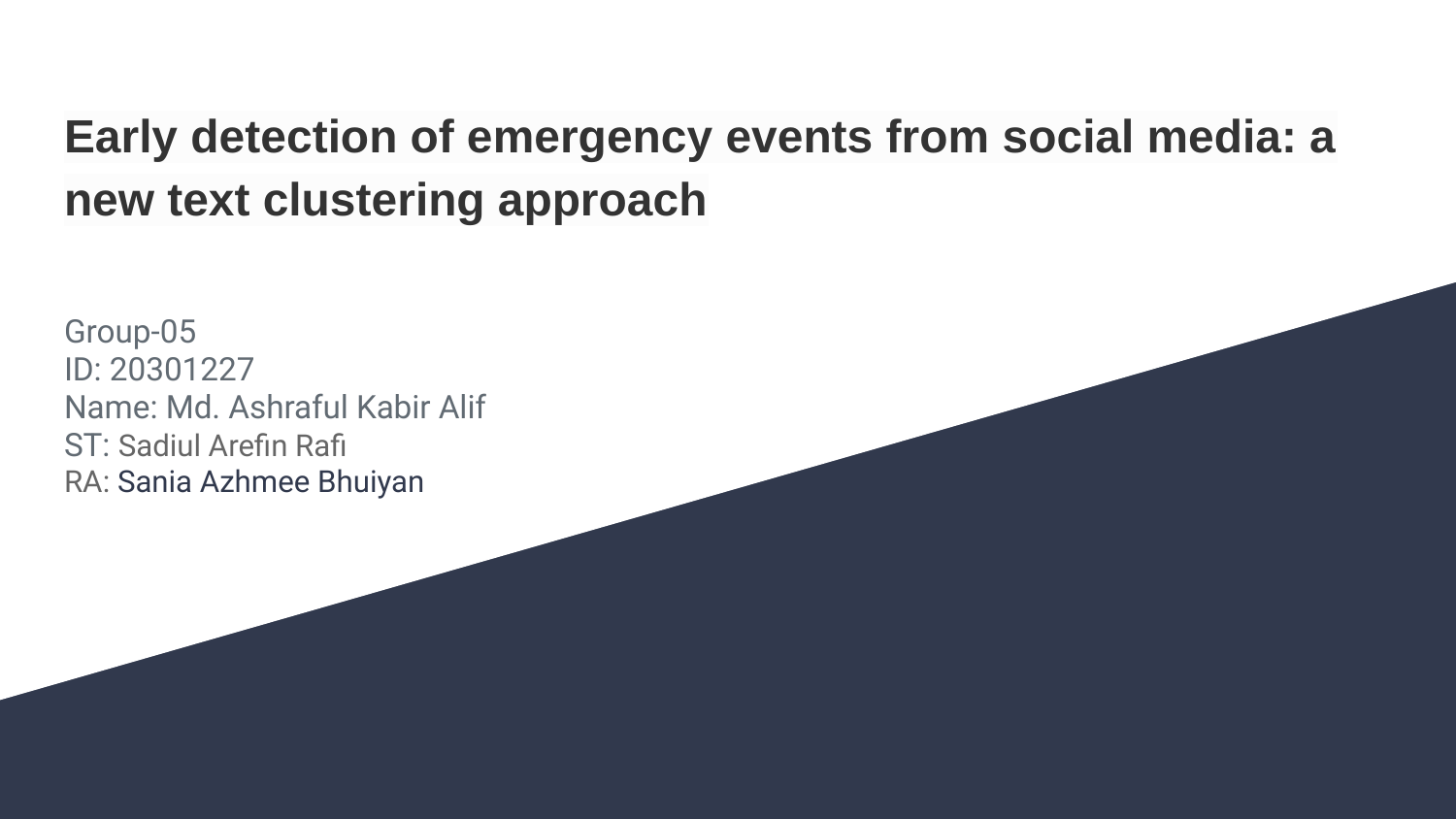

# Early detection of emergency events from social media: a new text clustering approach
Group-05
ID: 20301227
Name: Md. Ashraful Kabir Alif
ST: Sadiul Arefin Rafi
RA: Sania Azhmee Bhuiyan